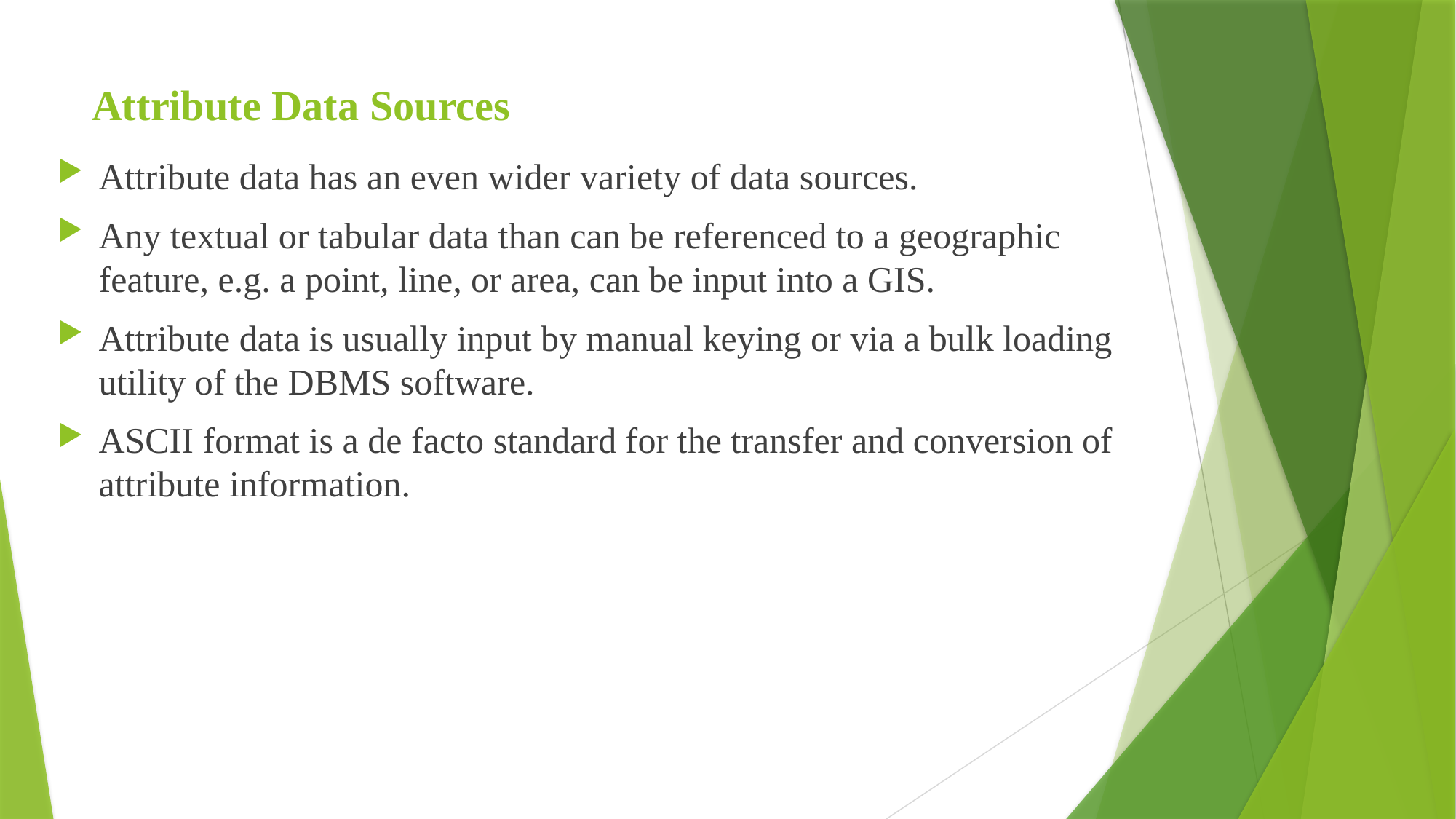

# Attribute Data Sources
Attribute data has an even wider variety of data sources.
Any textual or tabular data than can be referenced to a geographic feature, e.g. a point, line, or area, can be input into a GIS.
Attribute data is usually input by manual keying or via a bulk loading utility of the DBMS software.
ASCII format is a de facto standard for the transfer and conversion of attribute information.